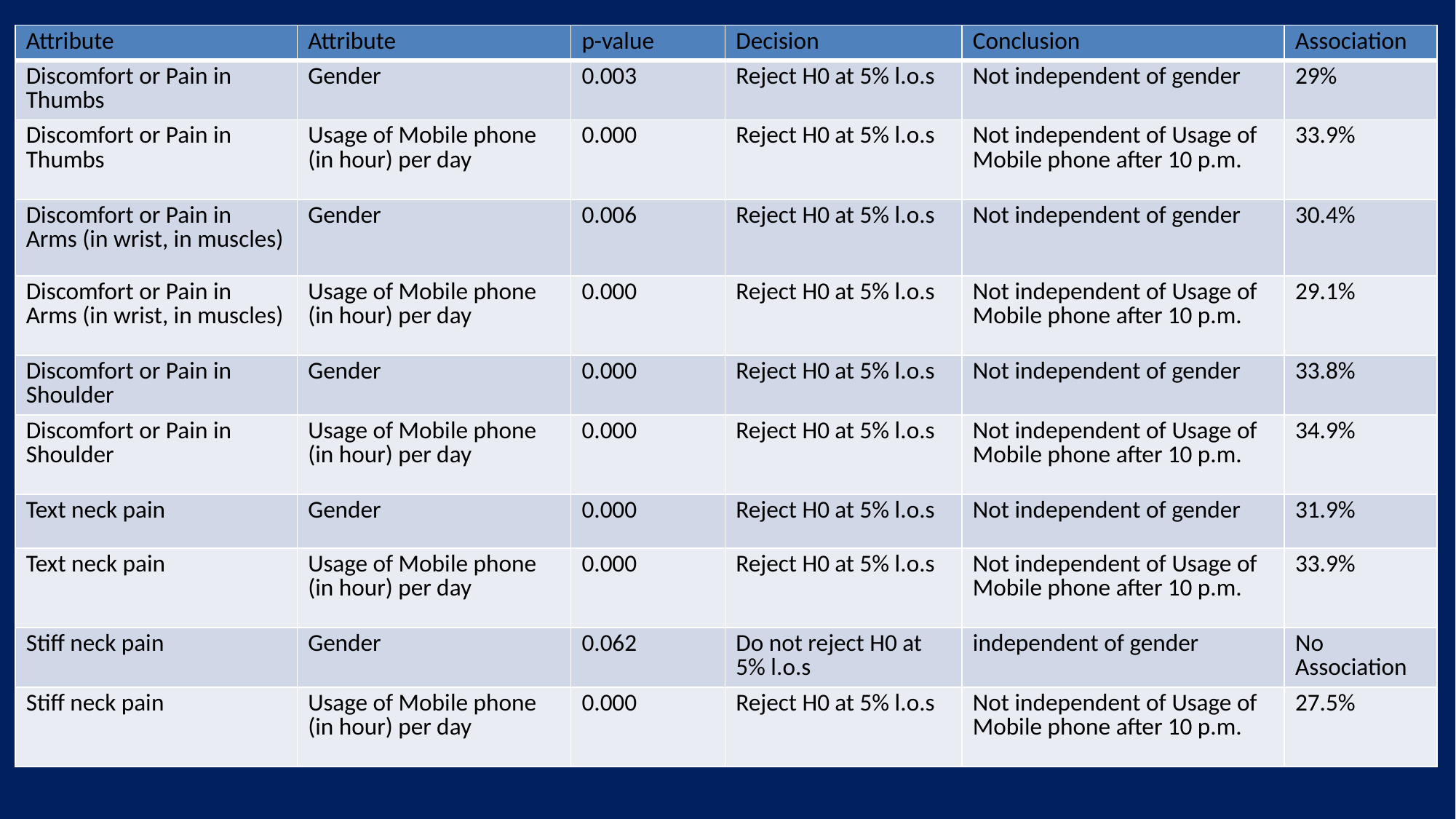

3
| Attribute | Attribute | p-value | Decision | Conclusion | Association |
| --- | --- | --- | --- | --- | --- |
| Discomfort or Pain in Thumbs | Gender | 0.003 | Reject H0 at 5% l.o.s | Not independent of gender | 29% |
| Discomfort or Pain in Thumbs | Usage of Mobile phone (in hour) per day | 0.000 | Reject H0 at 5% l.o.s | Not independent of Usage of Mobile phone after 10 p.m. | 33.9% |
| Discomfort or Pain in Arms (in wrist, in muscles) | Gender | 0.006 | Reject H0 at 5% l.o.s | Not independent of gender | 30.4% |
| Discomfort or Pain in Arms (in wrist, in muscles) | Usage of Mobile phone (in hour) per day | 0.000 | Reject H0 at 5% l.o.s | Not independent of Usage of Mobile phone after 10 p.m. | 29.1% |
| Discomfort or Pain in Shoulder | Gender | 0.000 | Reject H0 at 5% l.o.s | Not independent of gender | 33.8% |
| Discomfort or Pain in Shoulder | Usage of Mobile phone (in hour) per day | 0.000 | Reject H0 at 5% l.o.s | Not independent of Usage of Mobile phone after 10 p.m. | 34.9% |
| Text neck pain | Gender | 0.000 | Reject H0 at 5% l.o.s | Not independent of gender | 31.9% |
| Text neck pain | Usage of Mobile phone (in hour) per day | 0.000 | Reject H0 at 5% l.o.s | Not independent of Usage of Mobile phone after 10 p.m. | 33.9% |
| Stiff neck pain | Gender | 0.062 | Do not reject H0 at 5% l.o.s | independent of gender | No Association |
| Stiff neck pain | Usage of Mobile phone (in hour) per day | 0.000 | Reject H0 at 5% l.o.s | Not independent of Usage of Mobile phone after 10 p.m. | 27.5% |